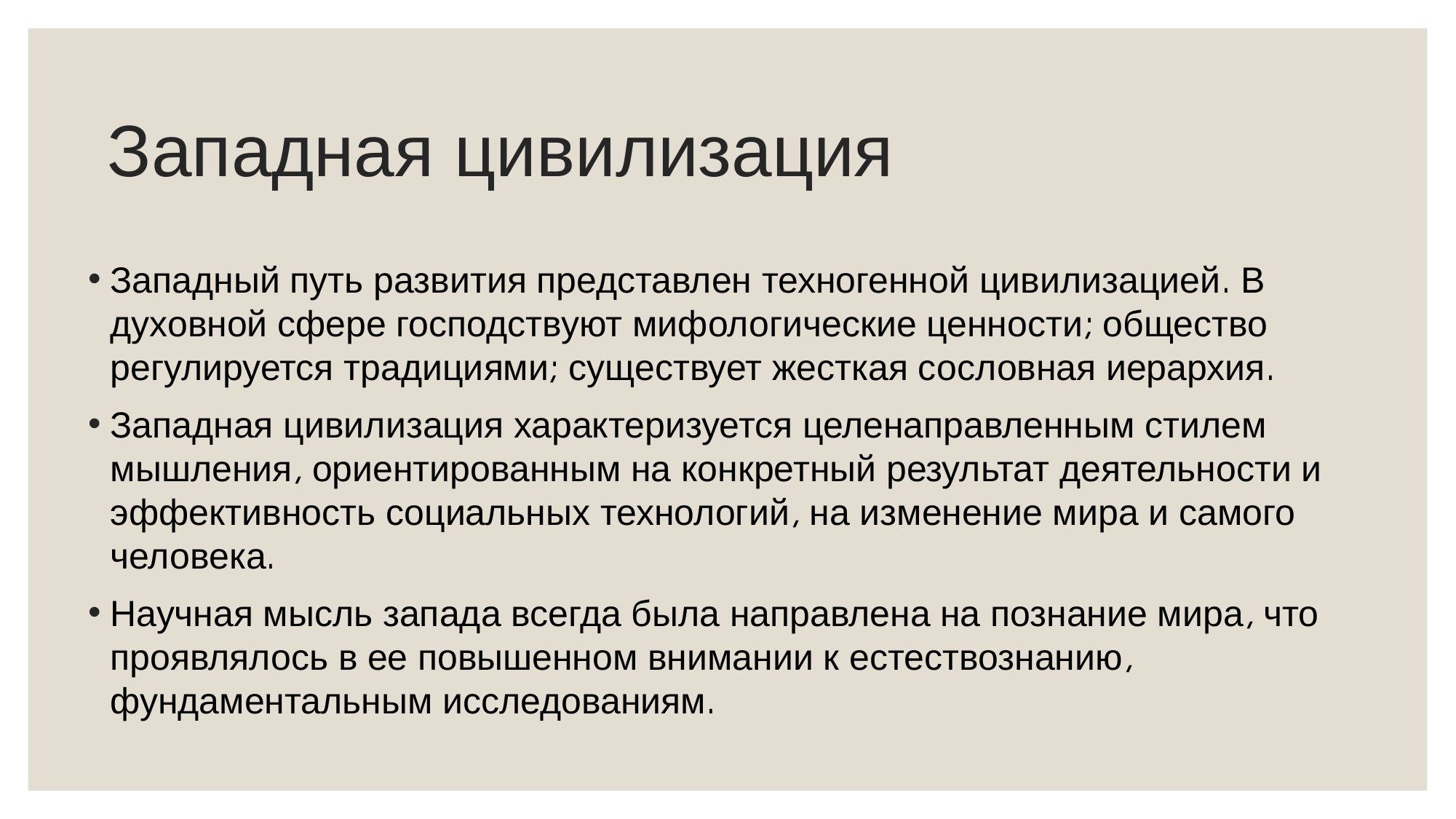

# Западная цивилизация
Западный путь развития представлен техногенной цивилизацией. В духовной сфере господствуют мифологические ценности; общество регулируется традициями; существует жесткая сословная иерархия.
Западная цивилизация характеризуется целенаправленным стилем мышления, ориентированным на конкретный результат деятельности и эффективность социальных технологий, на изменение мира и самого человека.
Научная мысль запада всегда была направлена на познание мира, что проявлялось в ее повышенном внимании к естествознанию, фундаментальным исследованиям.